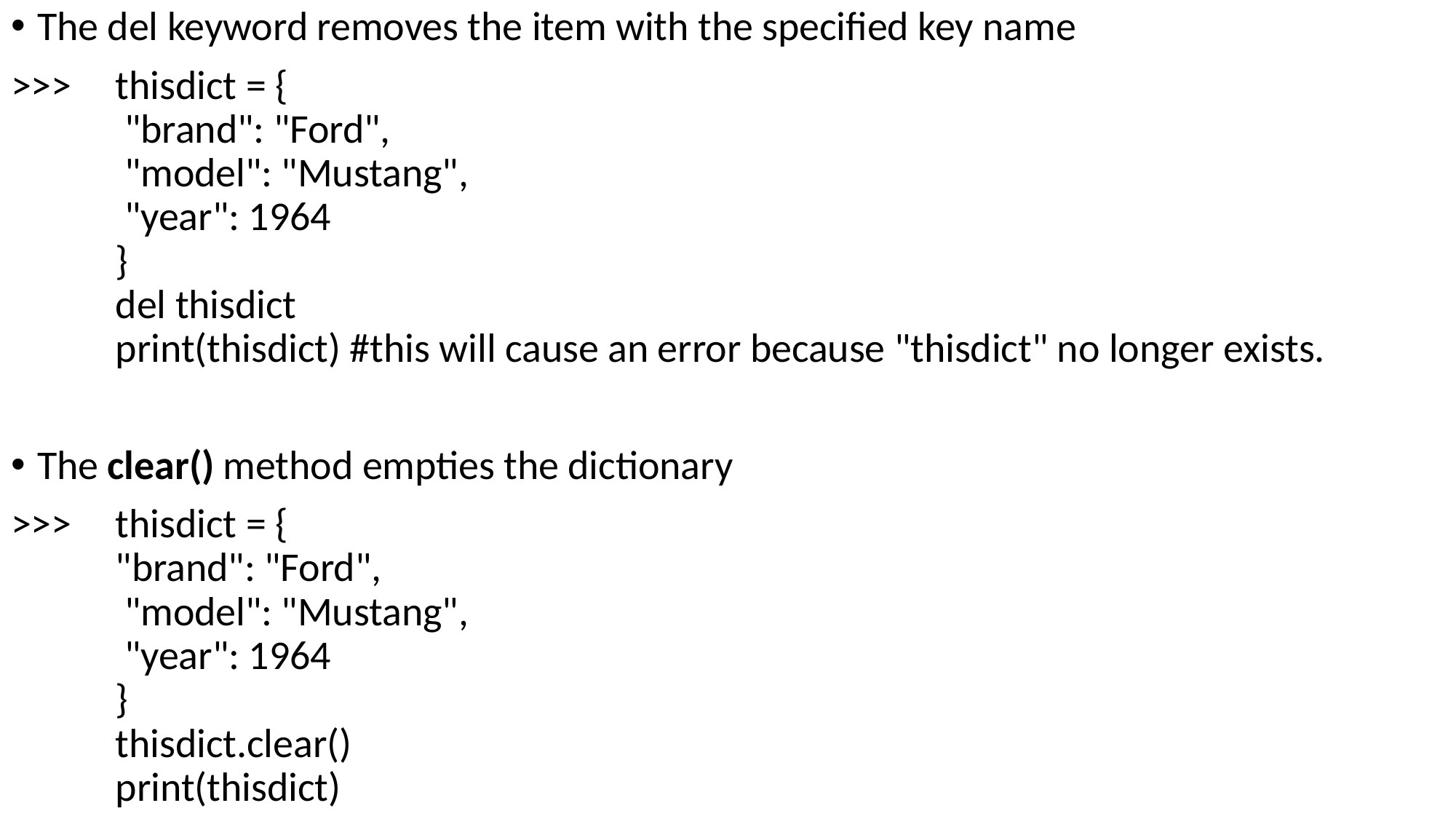

The del keyword removes the item with the specified key name
>>>	thisdict = {
 	 "brand": "Ford",
 	 "model": "Mustang",
 	 "year": 1964
	}
	del thisdict
	print(thisdict) #this will cause an error because "thisdict" no longer exists.

The clear() method empties the dictionary
>>> 	thisdict = {
  	"brand": "Ford",
 	 "model": "Mustang",
 	 "year": 1964
	}
	thisdict.clear()
	print(thisdict)